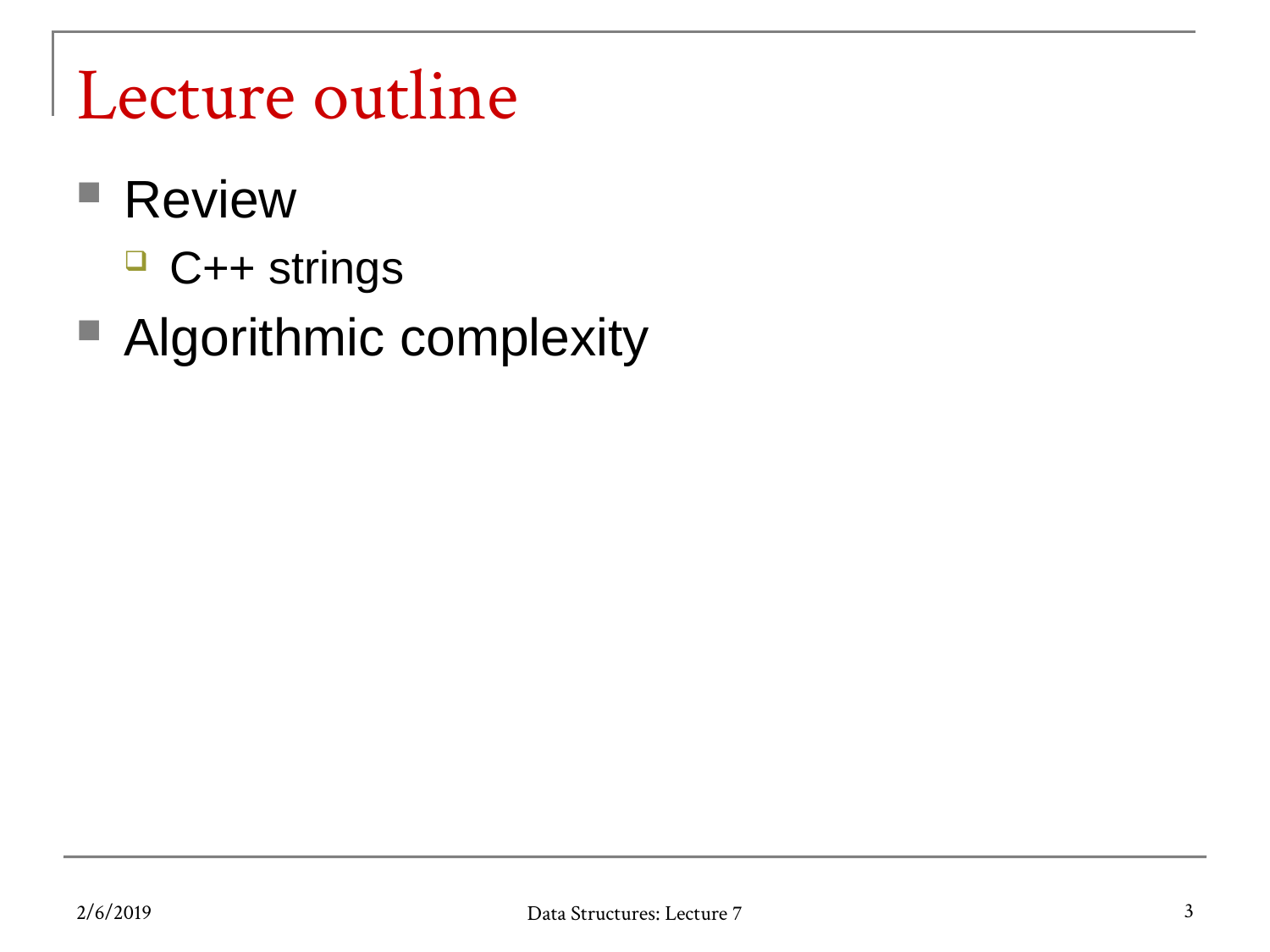

# Lecture outline
Review
C++ strings
Algorithmic complexity
2/6/2019
3
Data Structures: Lecture 7